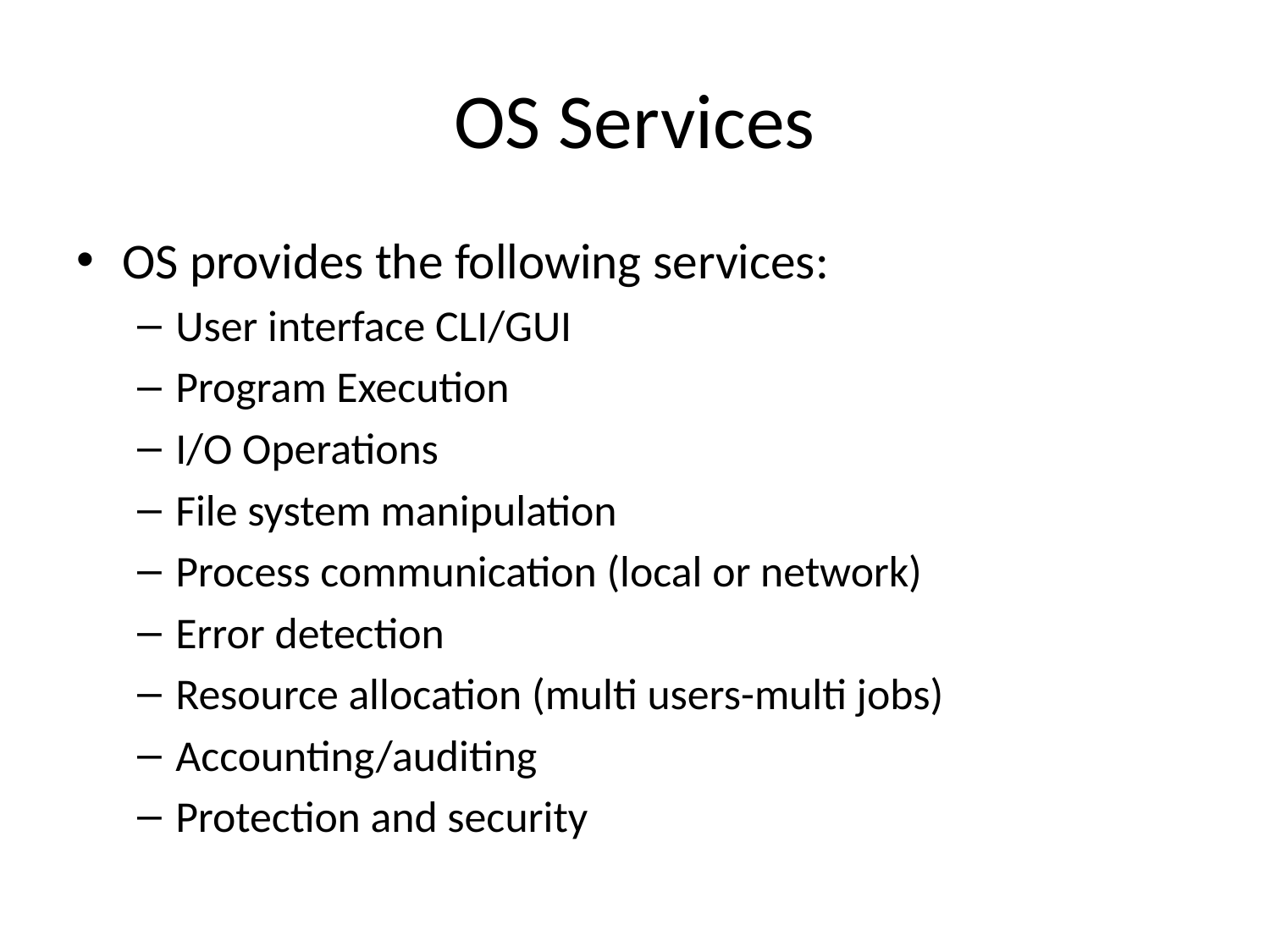

# OS Services
OS provides the following services:
User interface CLI/GUI
Program Execution
I/O Operations
File system manipulation
Process communication (local or network)
Error detection
Resource allocation (multi users-multi jobs)
Accounting/auditing
Protection and security